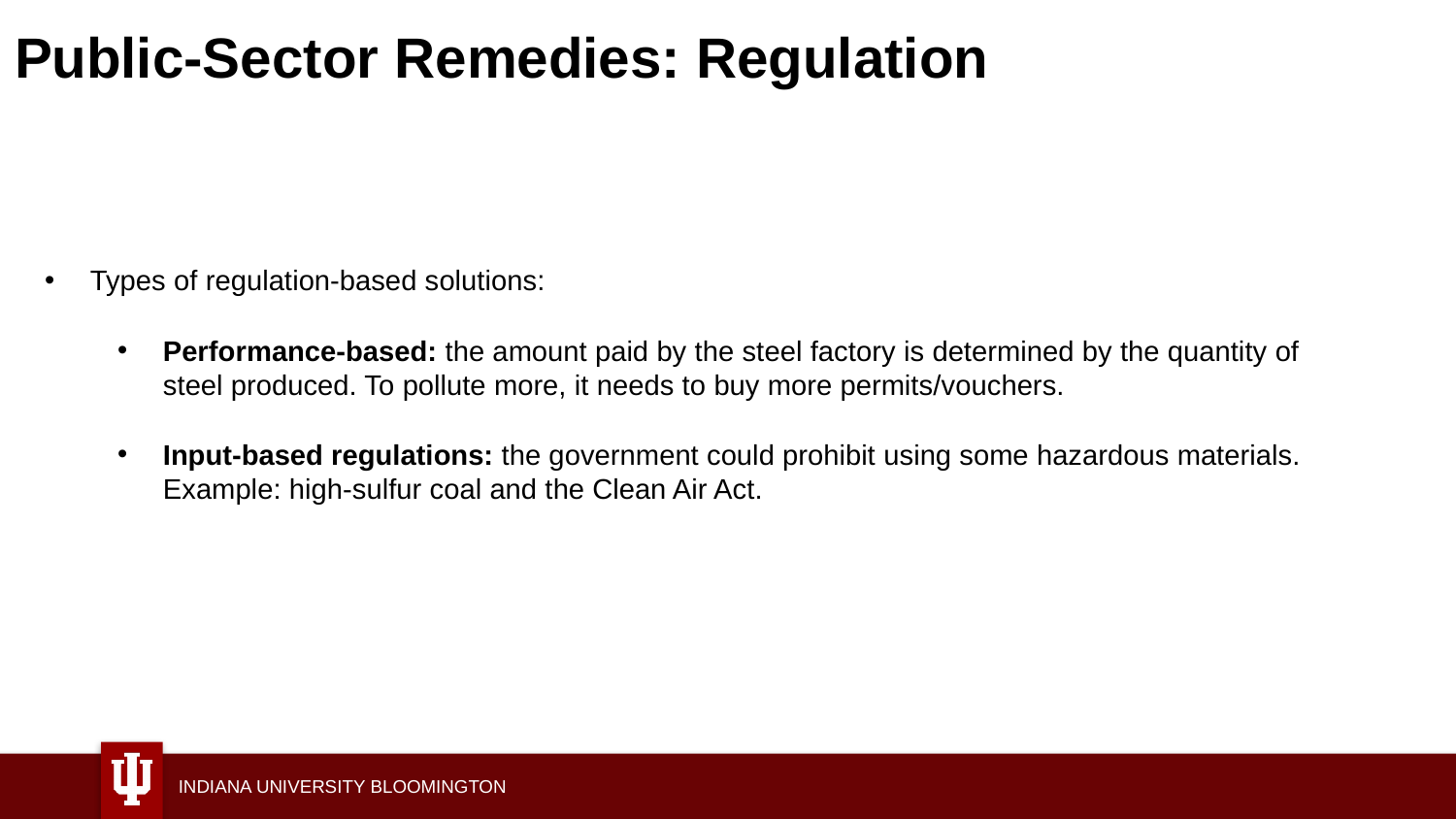

# Public-Sector Remedies: Regulation
Types of regulation-based solutions:
Performance-based: the amount paid by the steel factory is determined by the quantity of steel produced. To pollute more, it needs to buy more permits/vouchers.
Input-based regulations: the government could prohibit using some hazardous materials. Example: high-sulfur coal and the Clean Air Act.